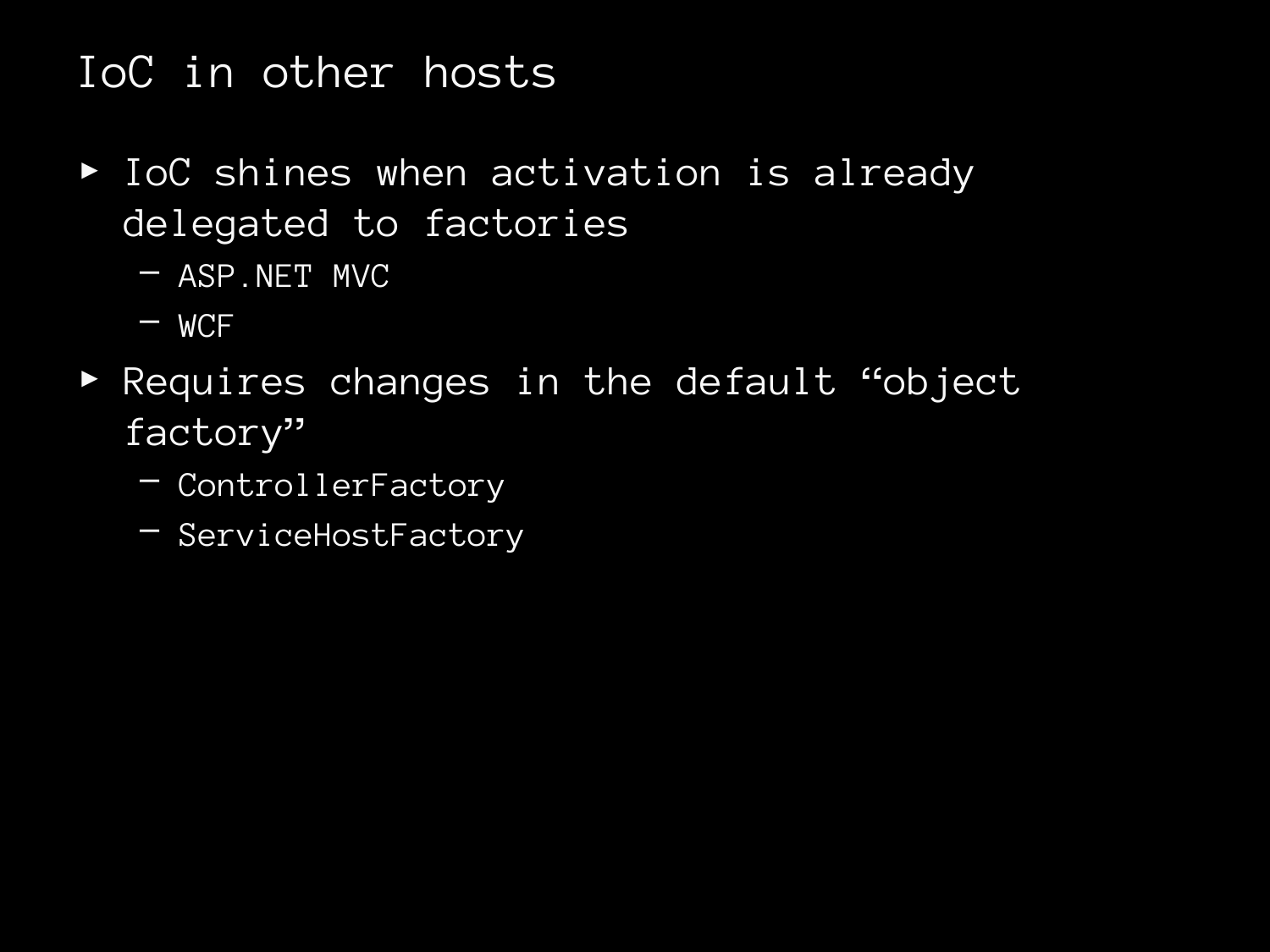

# IoC in other hosts
IoC shines when activation is already delegated to factories
ASP.NET MVC
WCF
Requires changes in the default “object factory”
ControllerFactory
ServiceHostFactory